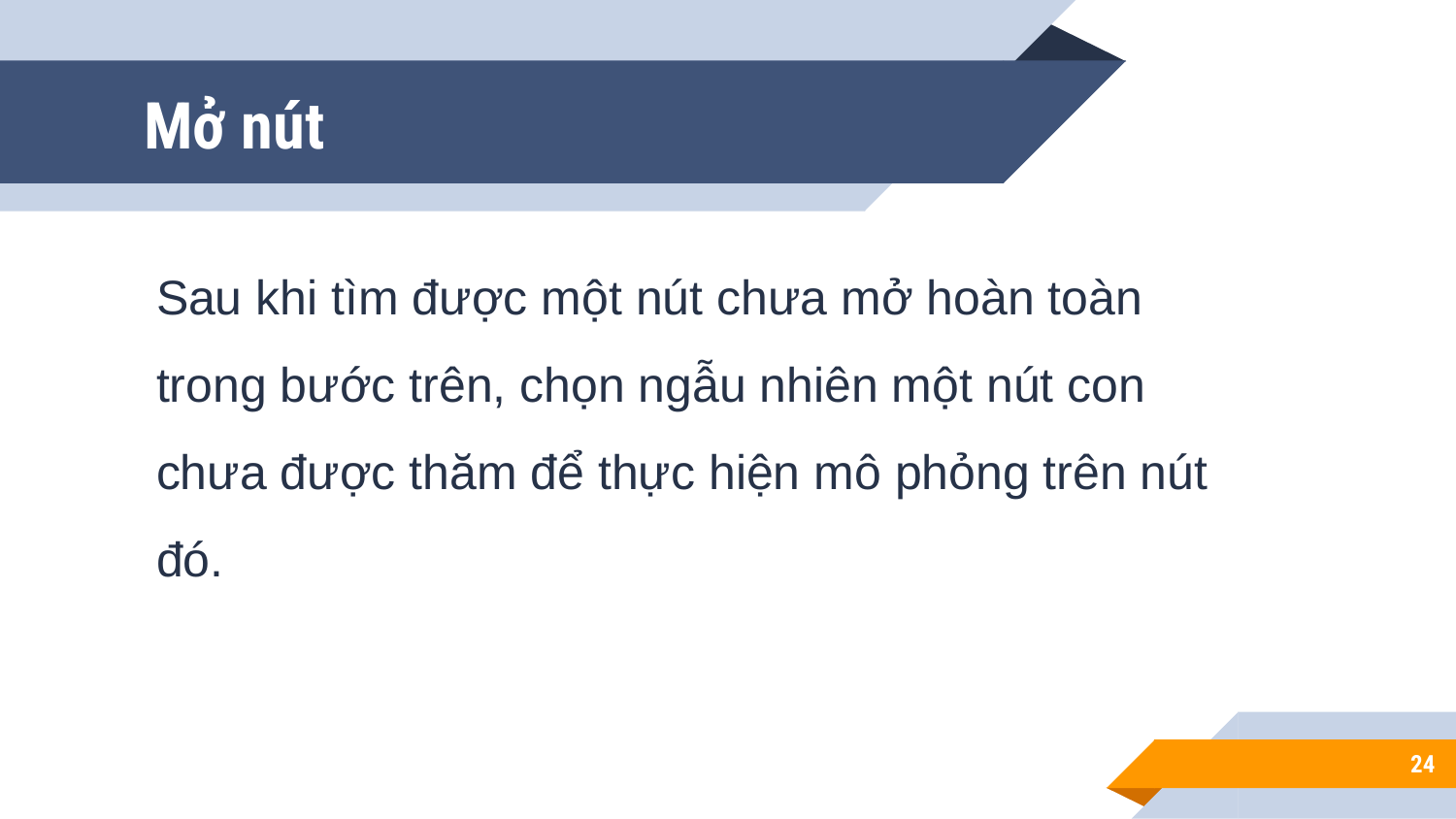

# Mở nút
Sau khi tìm được một nút chưa mở hoàn toàn trong bước trên, chọn ngẫu nhiên một nút con chưa được thăm để thực hiện mô phỏng trên nút đó.

24